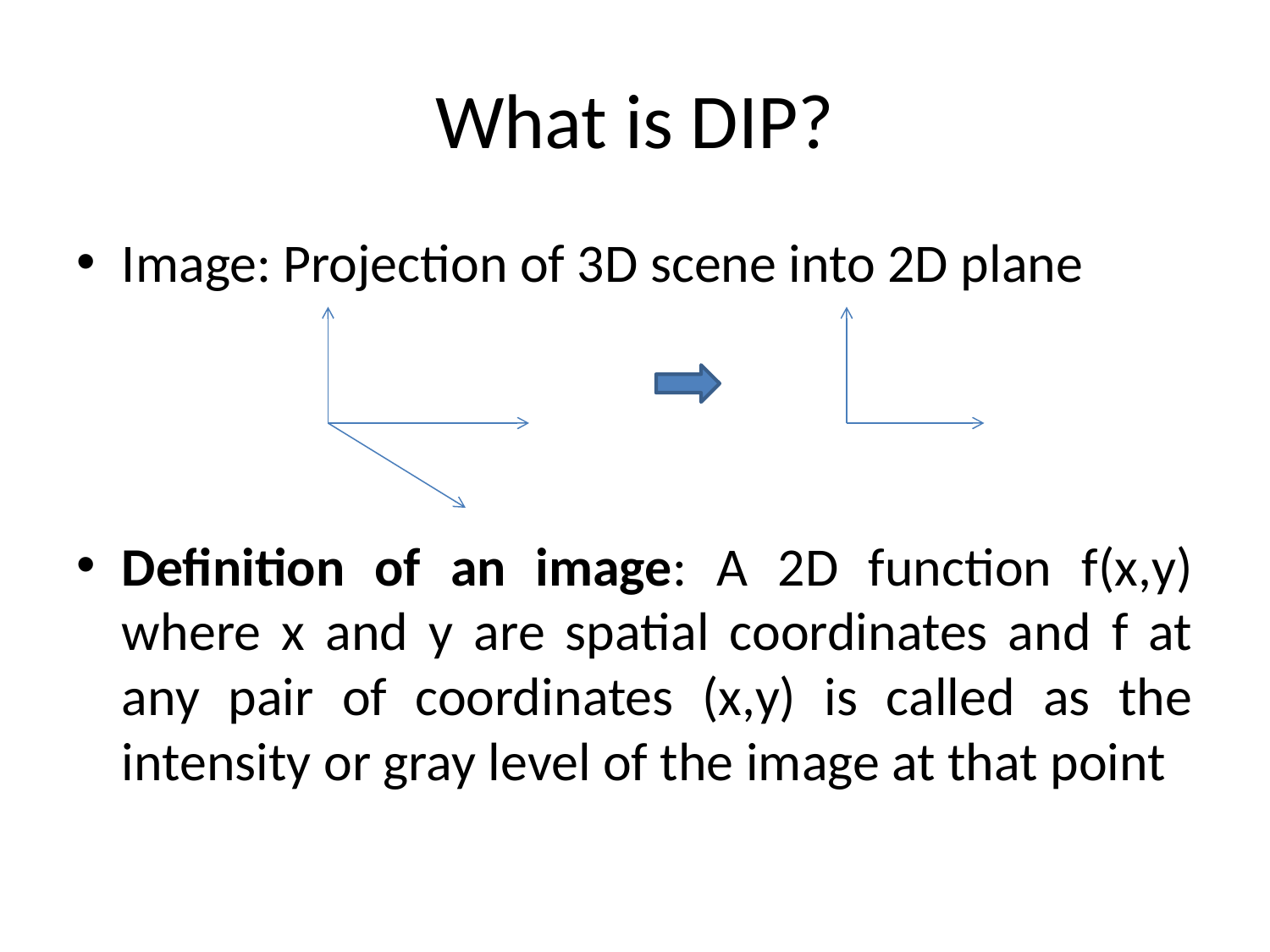

# What is DIP?
Image: Projection of 3D scene into 2D plane

Definition of an image: A 2D function f(x,y) where x and y are spatial coordinates and f at any pair of coordinates (x,y) is called as the intensity or gray level of the image at that point